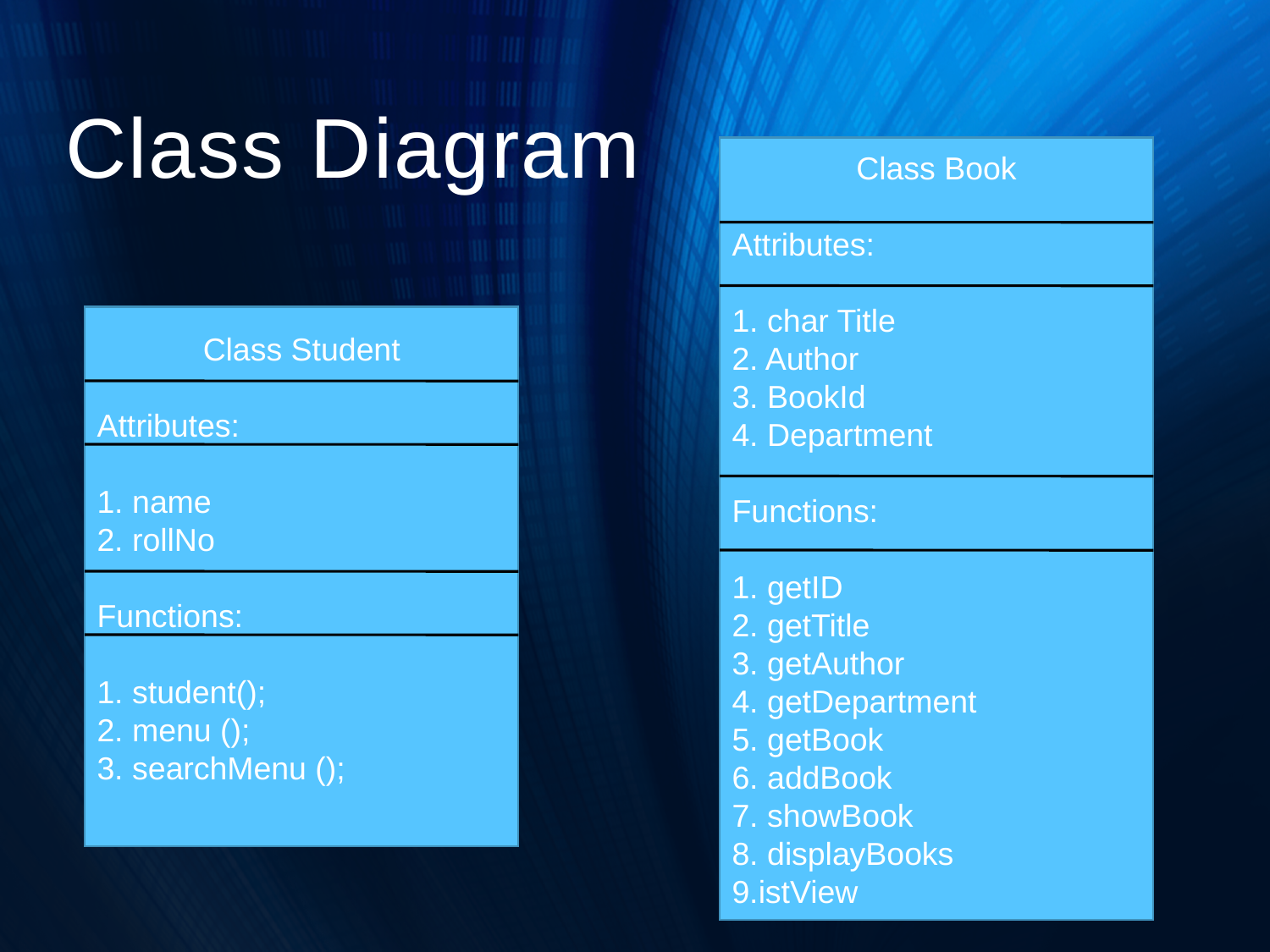

# Class Diagram

Class Book

Attributes:

1. char Title
2. Author
3. BookId
4. Department

Functions:

1. getID
2. getTitle
3. getAuthor
4. getDepartment
5. getBook
6. addBook
7. showBook
8. displayBooks
9.istView

Class Student

Attributes:

1. name
2. rollNo

Functions:

1. student();
2. menu ();
3. searchMenu ();